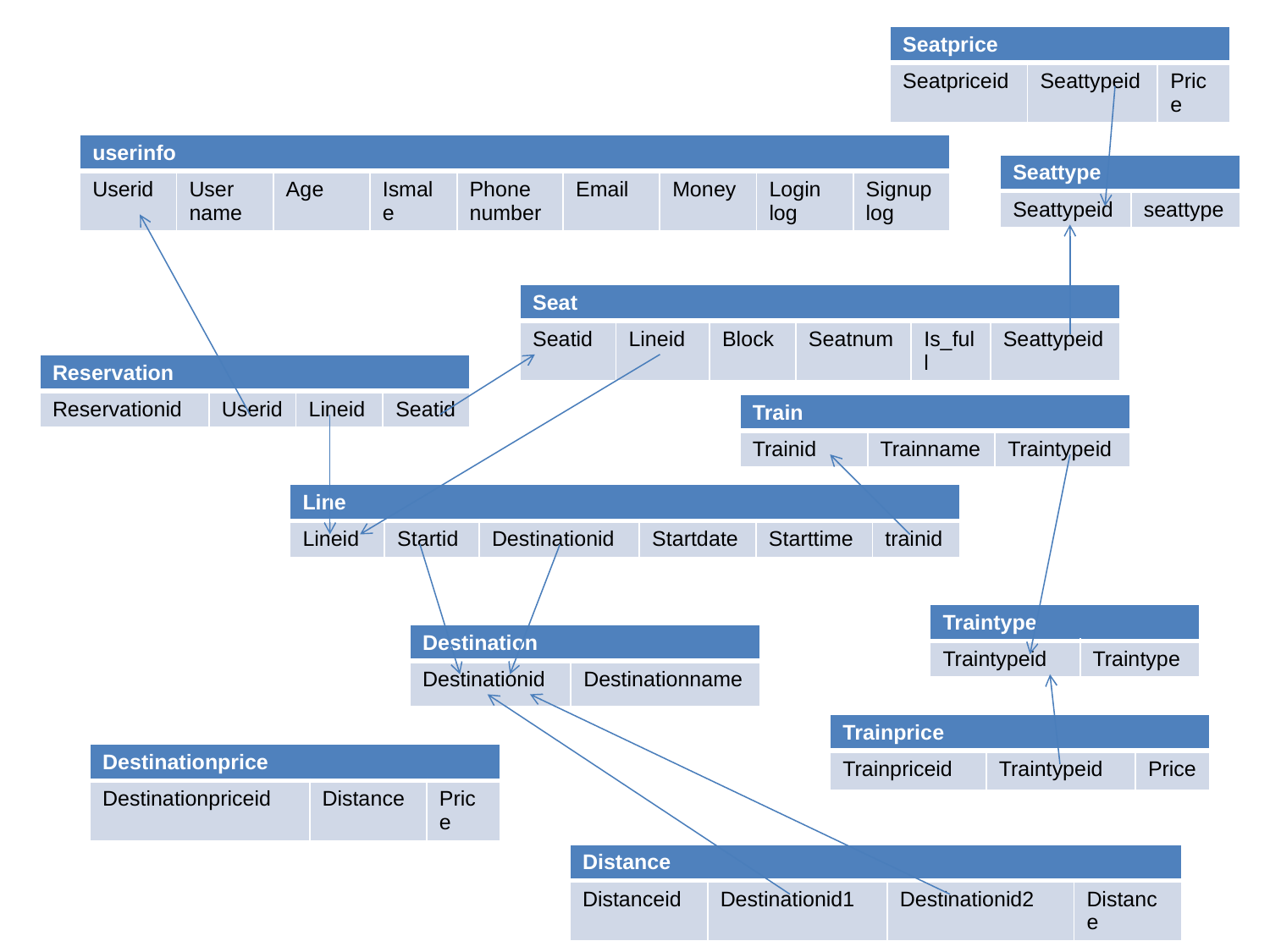

| Seatprice |  |  |
| --- | --- | --- |
| Seatpriceid | Seattypeid | Price |
| userinfo |  |  |  |  |  |  |  |  |
| --- | --- | --- | --- | --- | --- | --- | --- | --- |
| Userid | User name | Age | Ismale | Phone number | Email | Money | Login log | Signup log |
| Seattype |  |
| --- | --- |
| Seattypeid | seattype |
| Seat |  |  |  |  |  |
| --- | --- | --- | --- | --- | --- |
| Seatid | Lineid | Block | Seatnum | Is\_full | Seattypeid |
| Reservation |  |  |  |
| --- | --- | --- | --- |
| Reservationid | Userid | Lineid | Seatid |
| Train |  |  |
| --- | --- | --- |
| Trainid | Trainname | Traintypeid |
| Line |  |  |  |  |  |
| --- | --- | --- | --- | --- | --- |
| Lineid | Startid | Destinationid | Startdate | Starttime | trainid |
| Traintype |  |
| --- | --- |
| Traintypeid | Traintype |
| Destination |  |
| --- | --- |
| Destinationid | Destinationname |
| Trainprice |  |  |
| --- | --- | --- |
| Trainpriceid | Traintypeid | Price |
| Destinationprice |  |  |
| --- | --- | --- |
| Destinationpriceid | Distance | Price |
| Distance |  |  |  |
| --- | --- | --- | --- |
| Distanceid | Destinationid1 | Destinationid2 | Distance |